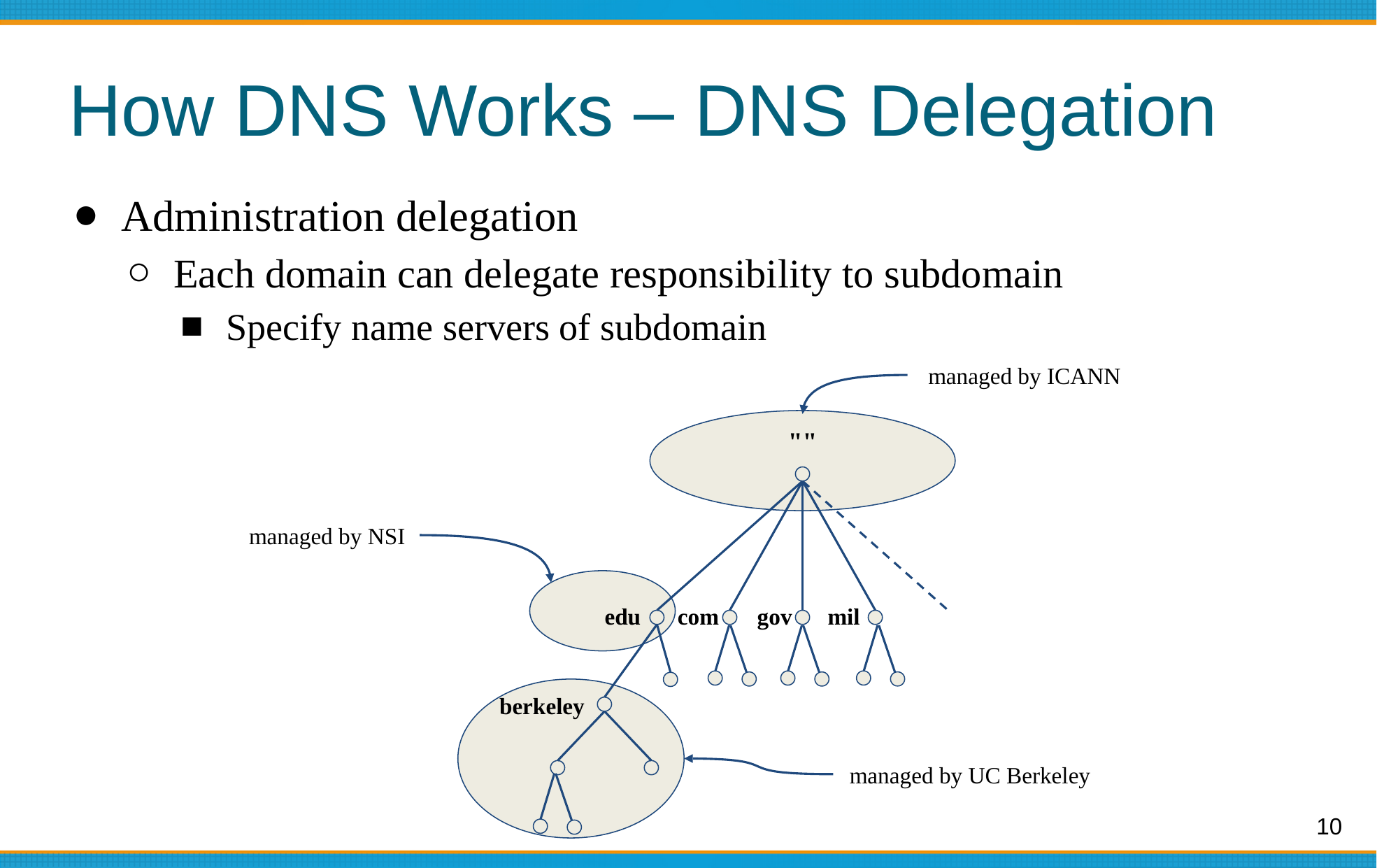

# How DNS Works – DNS Delegation
Administration delegation
Each domain can delegate responsibility to subdomain
Specify name servers of subdomain
managed by ICANN

""

managed by NSI

edu
com
gov
mil

berkeley

managed by UC Berkeley

10